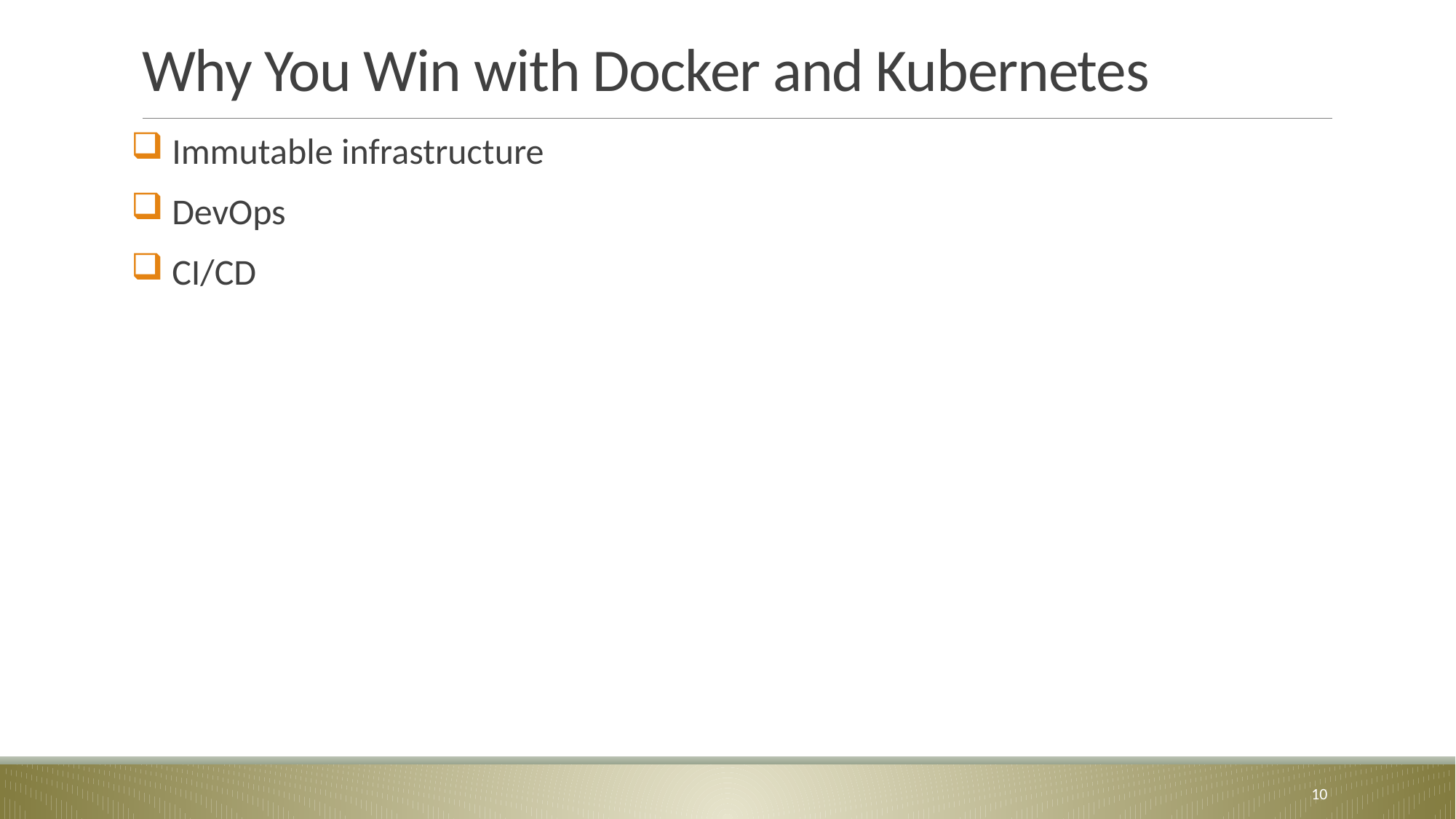

# Why You Win with Docker and Kubernetes
 Immutable infrastructure
 DevOps
 CI/CD

10